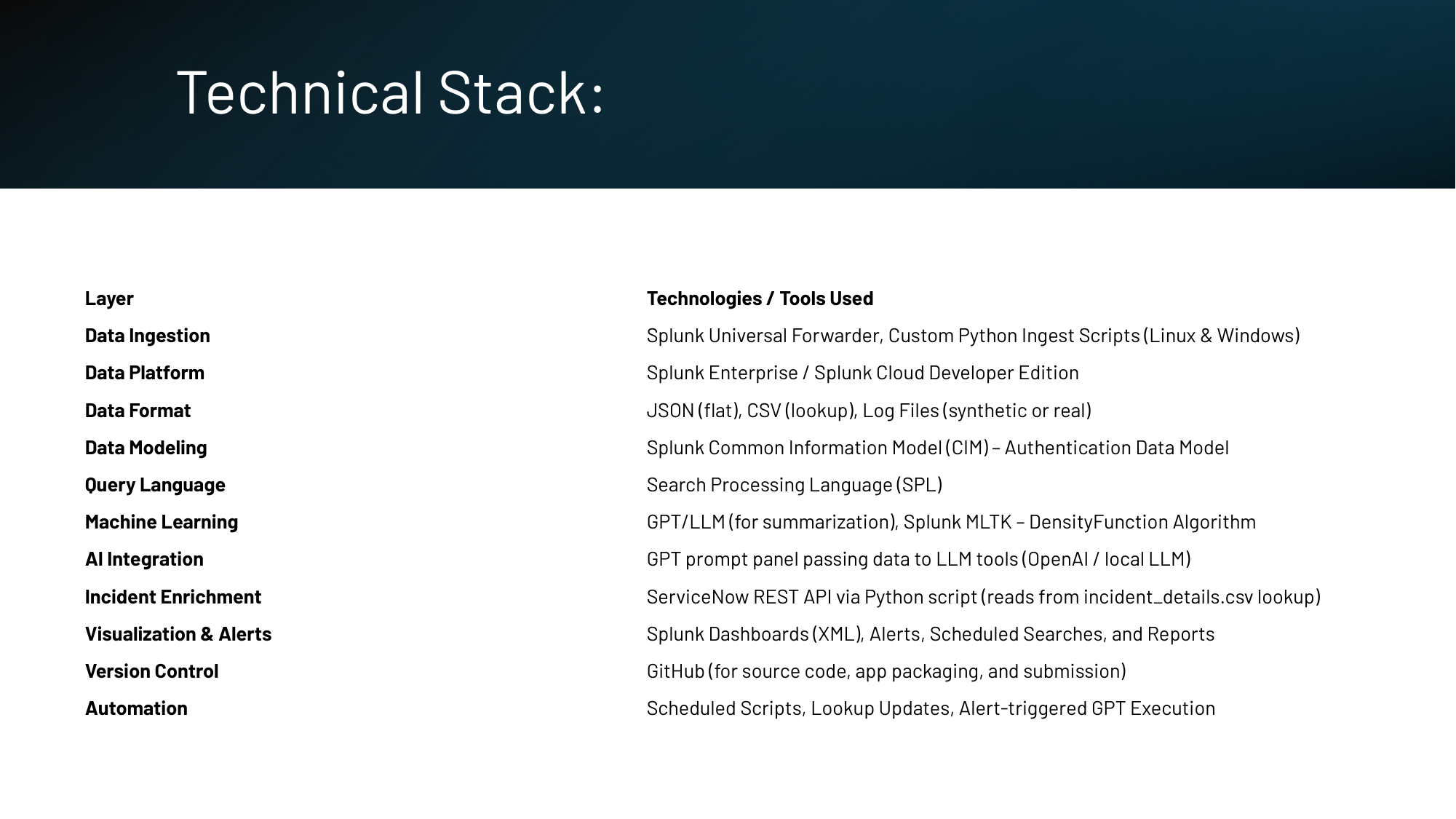

# Technical Stack:
| Layer | Technologies / Tools Used |
| --- | --- |
| Data Ingestion | Splunk Universal Forwarder, Custom Python Ingest Scripts (Linux & Windows) |
| Data Platform | Splunk Enterprise / Splunk Cloud Developer Edition |
| Data Format | JSON (flat), CSV (lookup), Log Files (synthetic or real) |
| Data Modeling | Splunk Common Information Model (CIM) – Authentication Data Model |
| Query Language | Search Processing Language (SPL) |
| Machine Learning | GPT/LLM (for summarization), Splunk MLTK – DensityFunction Algorithm |
| AI Integration | GPT prompt panel passing data to LLM tools (OpenAI / local LLM) |
| Incident Enrichment | ServiceNow REST API via Python script (reads from incident\_details.csv lookup) |
| Visualization & Alerts | Splunk Dashboards (XML), Alerts, Scheduled Searches, and Reports |
| Version Control | GitHub (for source code, app packaging, and submission) |
| Automation | Scheduled Scripts, Lookup Updates, Alert-triggered GPT Execution |